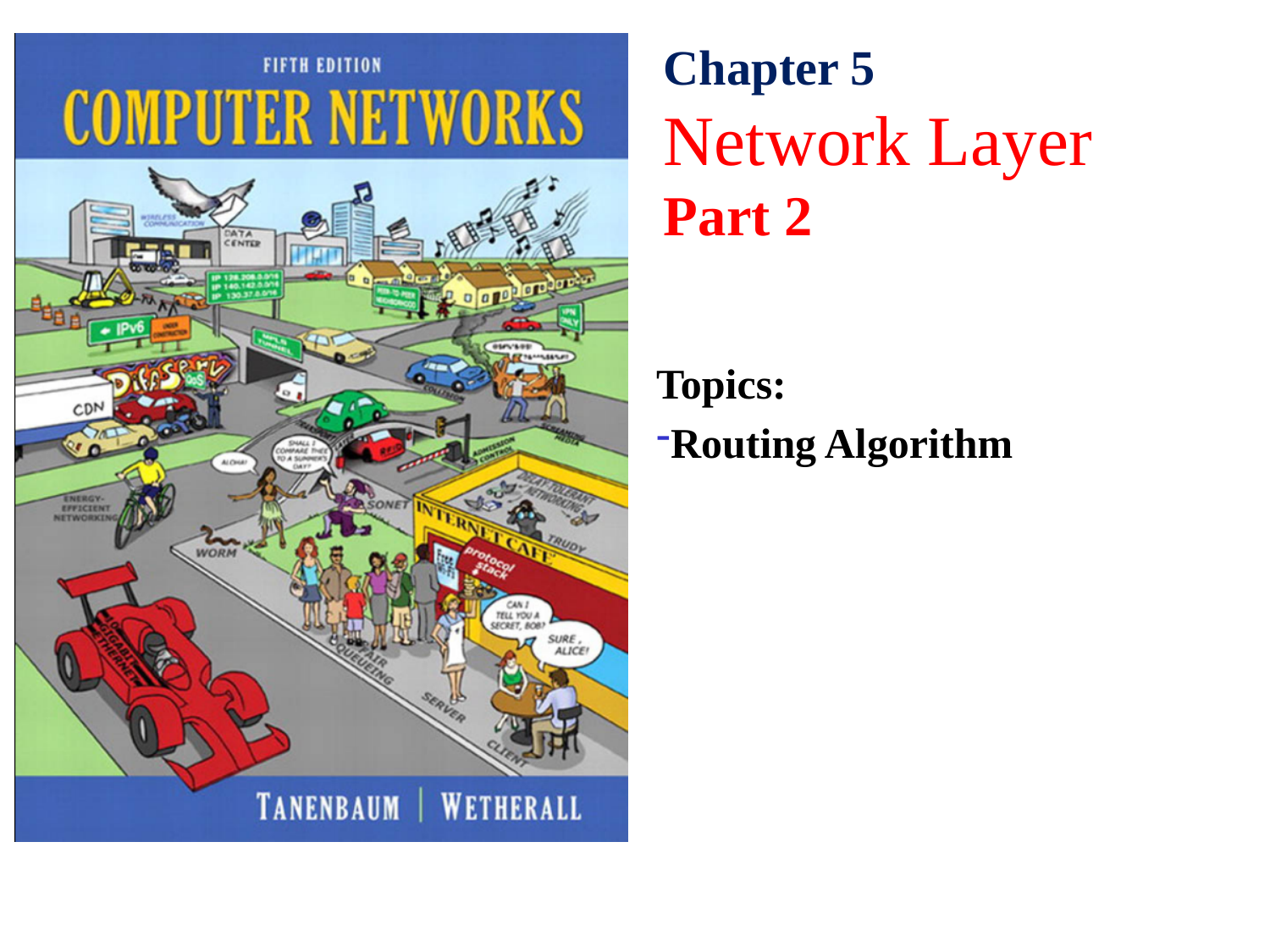

# Chapter 5 Network Layer Part 2
Topics:
Routing Algorithm